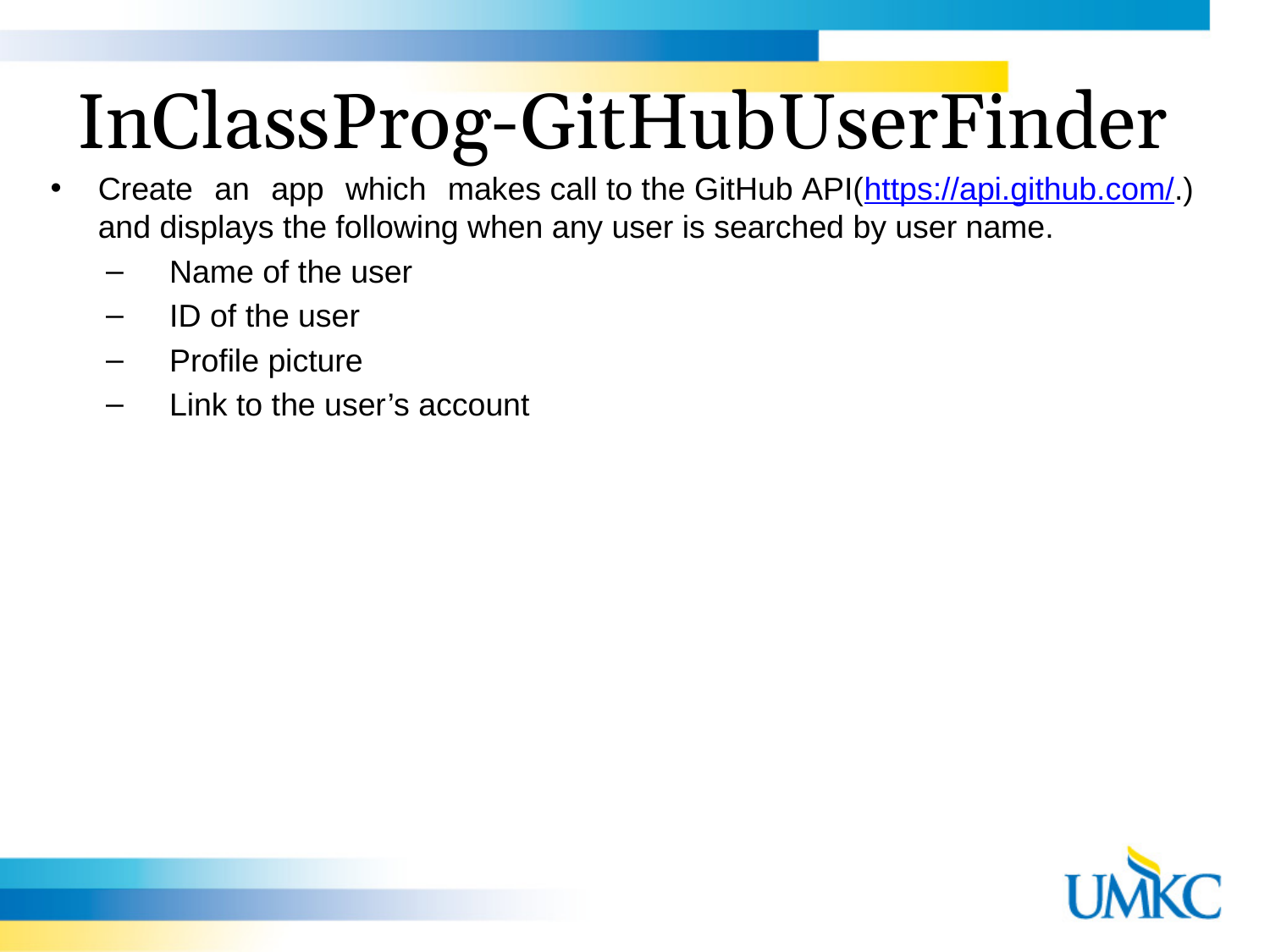

# InClassProg-GitHubUserFinder
Create an app which makes call to the GitHub API(https://api.github.com/.) and displays the following when any user is searched by user name.
Name of the user
ID of the user
Profile picture
Link to the user’s account